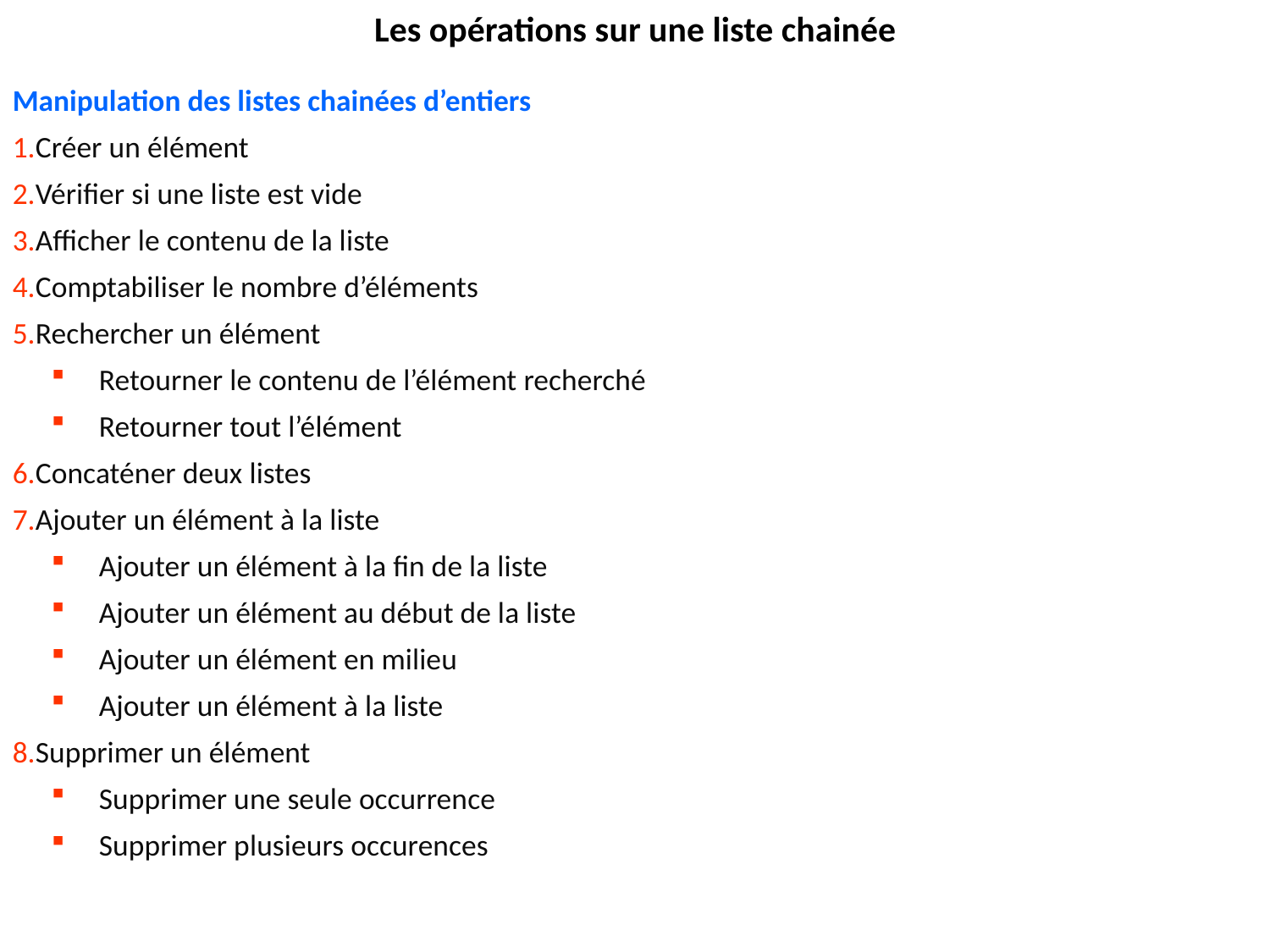

Les opérations sur une liste chainée
Manipulation des listes chainées d’entiers
Créer un élément
Vérifier si une liste est vide
Afficher le contenu de la liste
Comptabiliser le nombre d’éléments
Rechercher un élément
Retourner le contenu de l’élément recherché
Retourner tout l’élément
Concaténer deux listes
Ajouter un élément à la liste
Ajouter un élément à la fin de la liste
Ajouter un élément au début de la liste
Ajouter un élément en milieu
Ajouter un élément à la liste
Supprimer un élément
Supprimer une seule occurrence
Supprimer plusieurs occurences